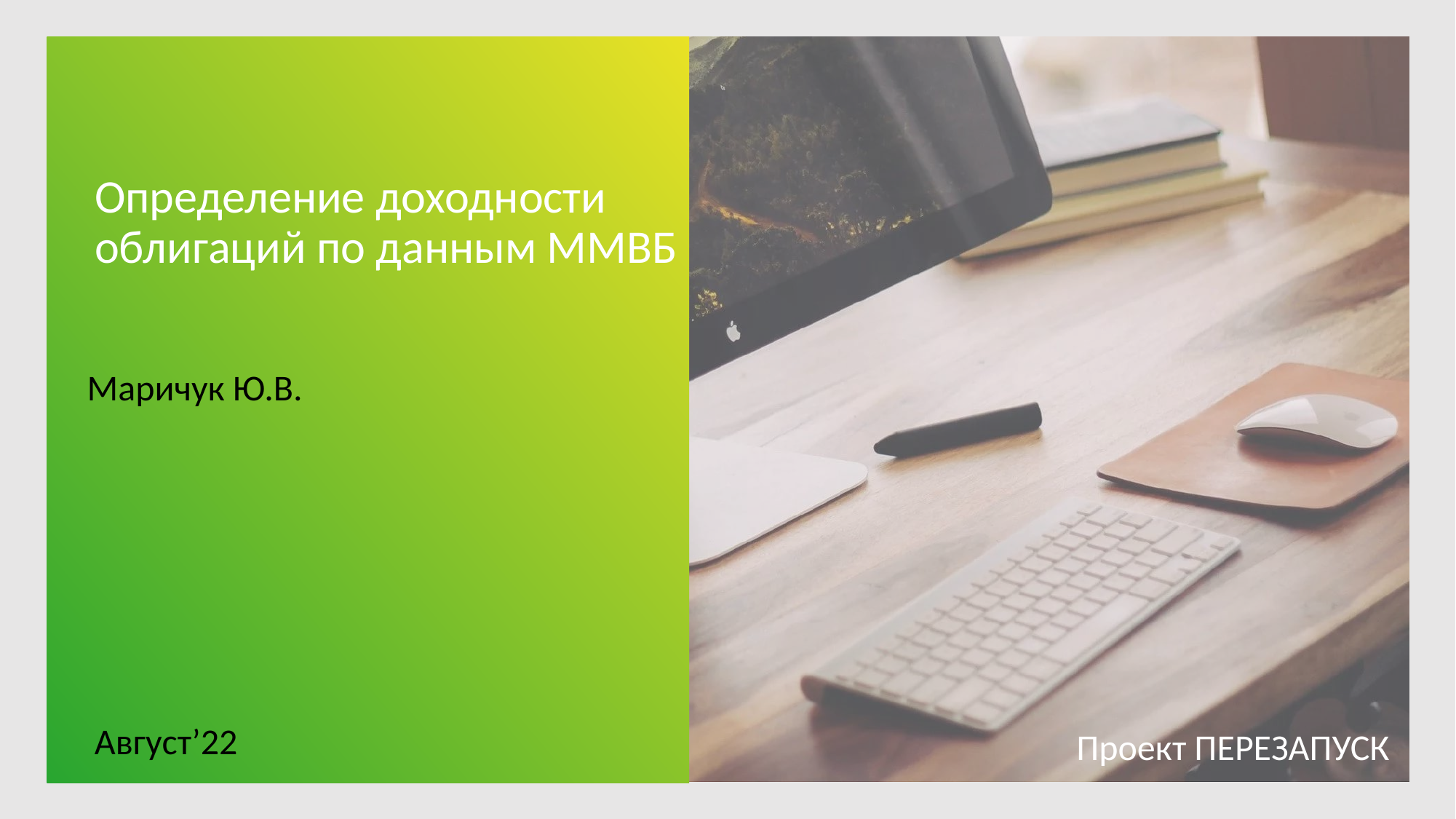

# Определение доходности облигаций по данным ММВБ
Маричук Ю.В.
Август’22